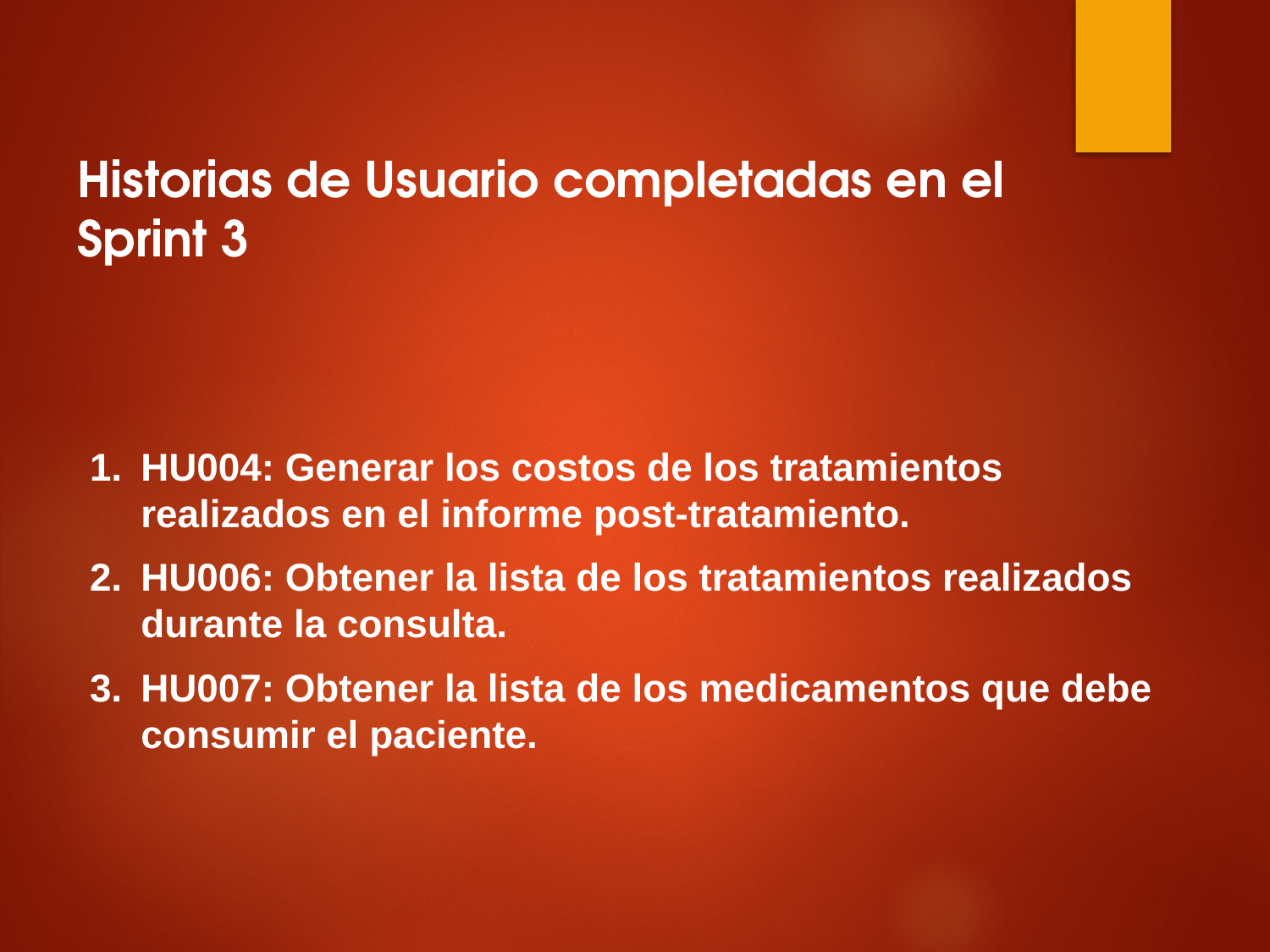

Historias de Usuario completadas en el Sprint 3
HU004: Generar los costos de los tratamientos realizados en el informe post-tratamiento.
HU006: Obtener la lista de los tratamientos realizados durante la consulta.
HU007: Obtener la lista de los medicamentos que debe consumir el paciente.